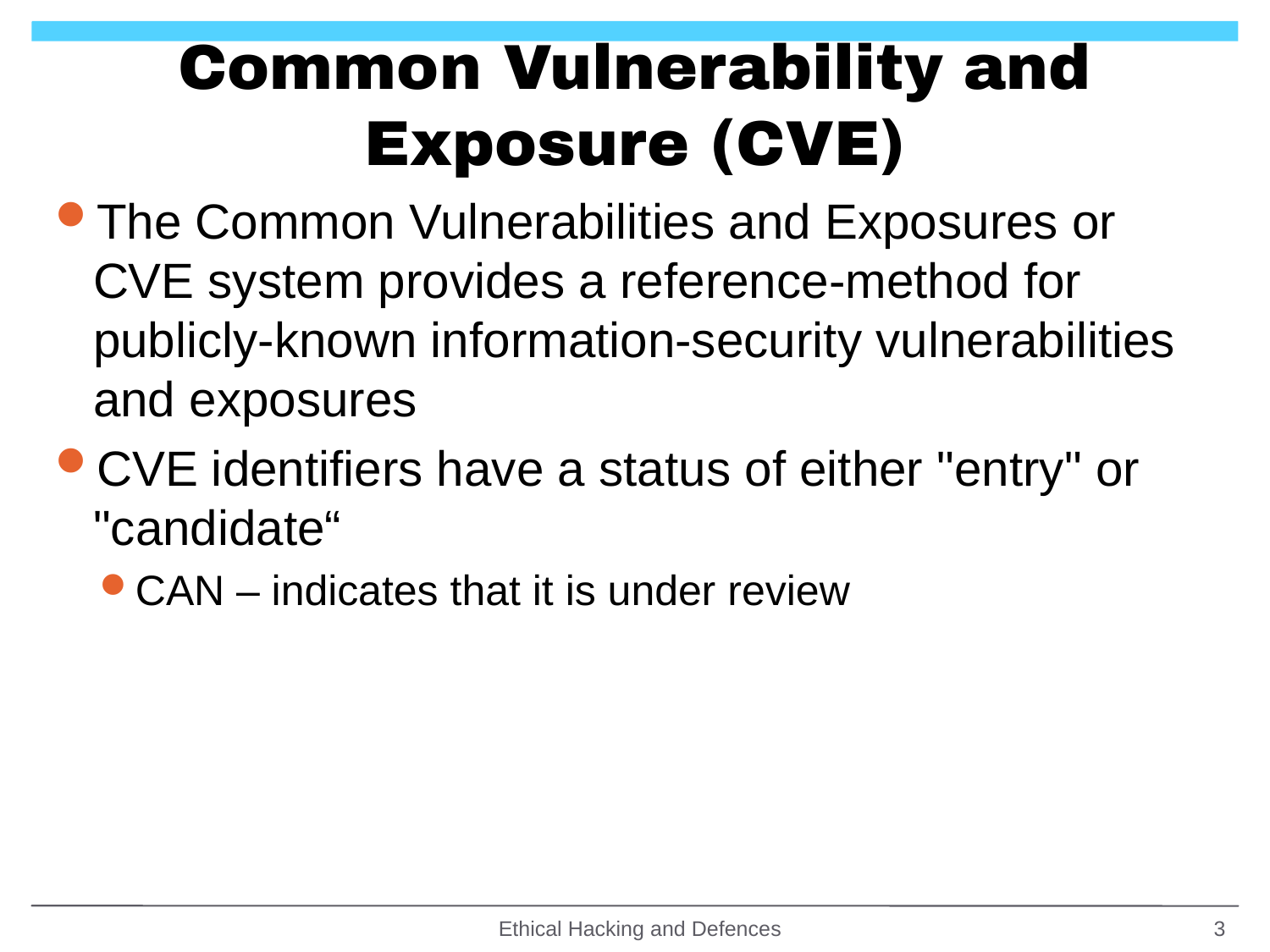

# Common Vulnerability and Exposure (CVE)
The Common Vulnerabilities and Exposures or CVE system provides a reference-method for publicly-known information-security vulnerabilities and exposures
CVE identifiers have a status of either "entry" or "candidate“
CAN – indicates that it is under review
Ethical Hacking and Defences
3